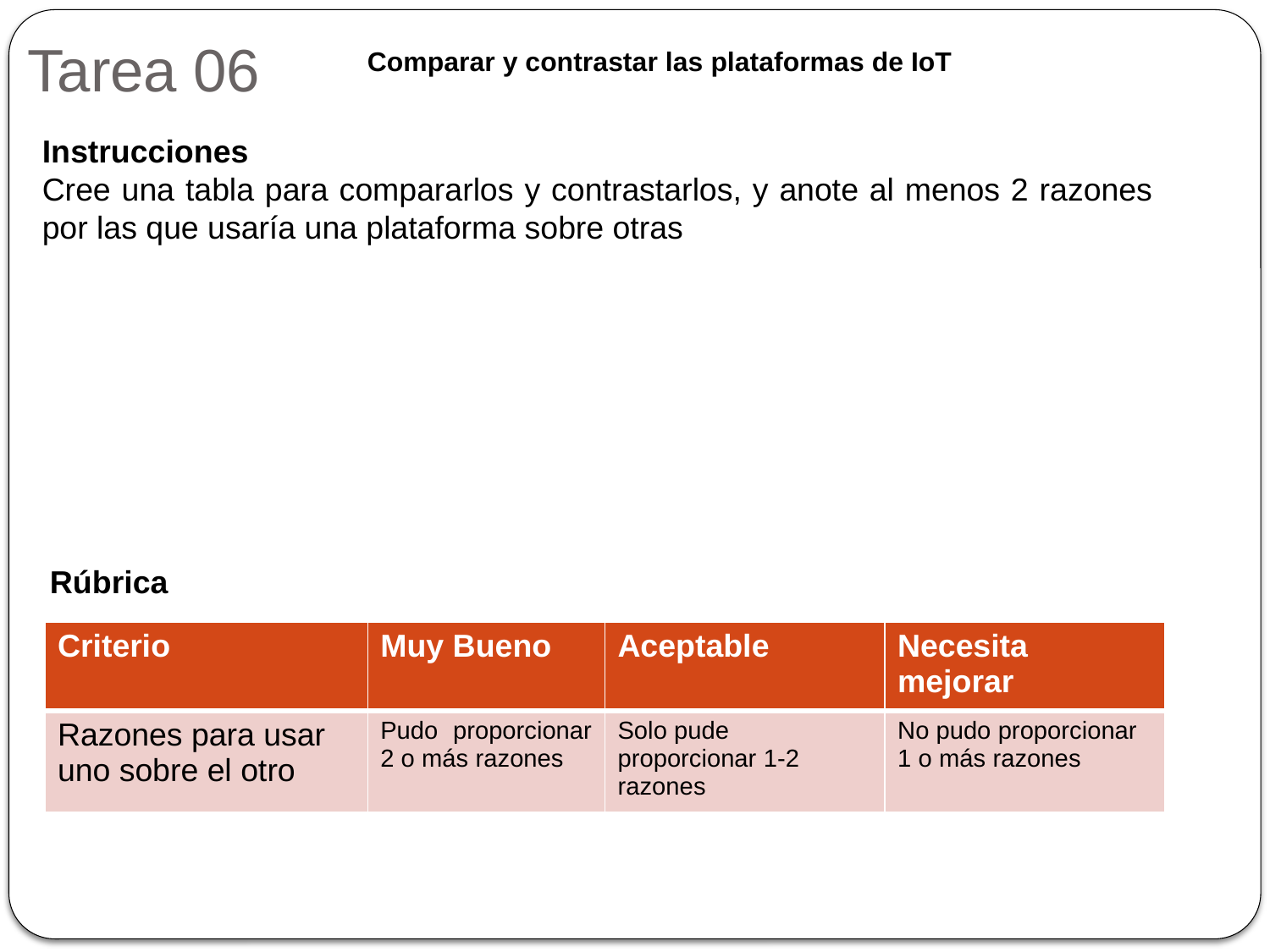

# Tarea 06
Comparar y contrastar las plataformas de IoT
Instrucciones
Cree una tabla para compararlos y contrastarlos, y anote al menos 2 razones por las que usaría una plataforma sobre otras
Rúbrica
| Criterio | Muy Bueno | Aceptable | Necesita mejorar |
| --- | --- | --- | --- |
| Razones para usar uno sobre el otro | Pudo proporcionar 2 o más razones | Solo pude proporcionar 1-2 razones | No pudo proporcionar 1 o más razones |